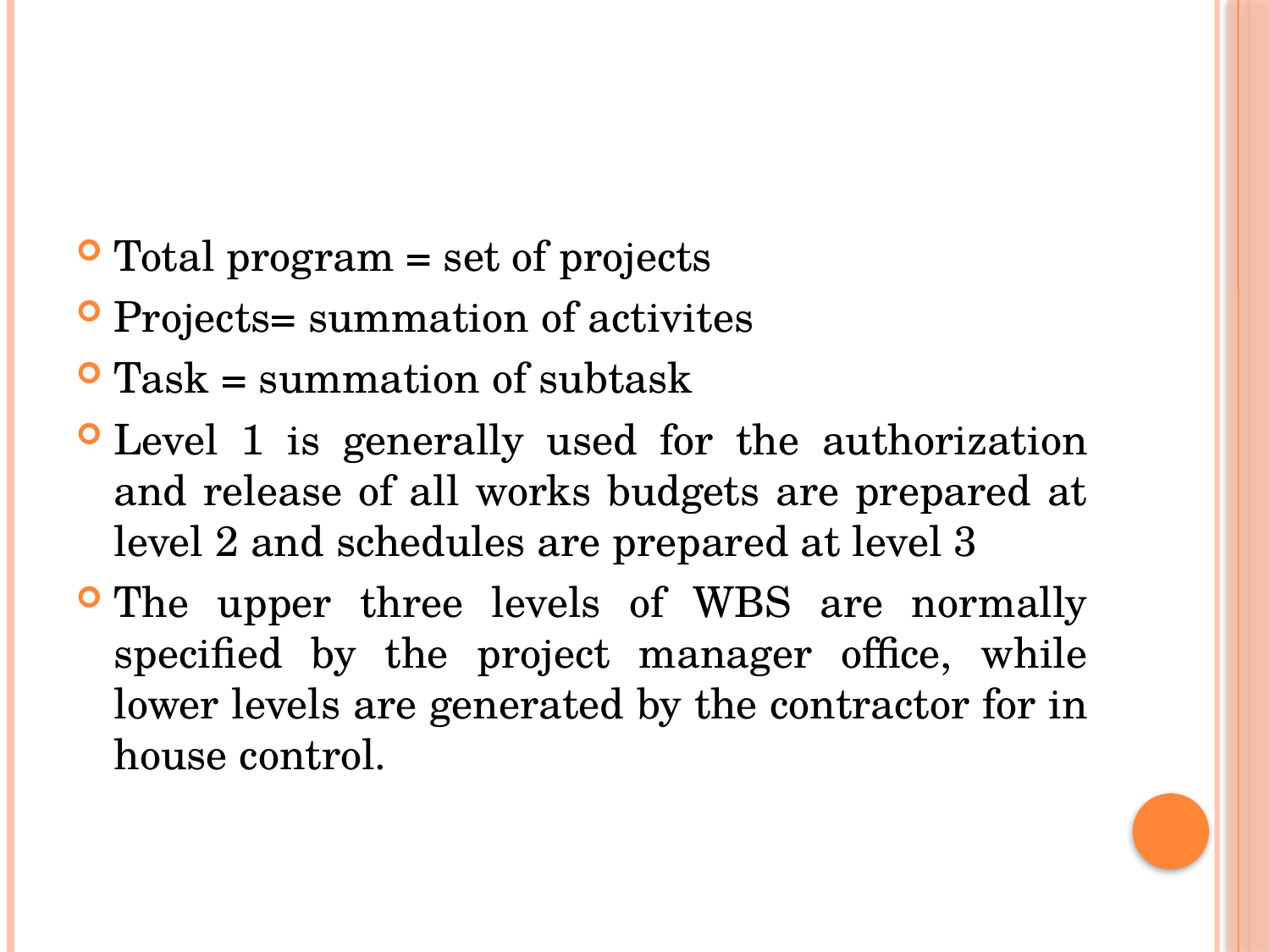

#
Total program = set of projects
Projects= summation of activites
Task = summation of subtask
Level 1 is generally used for the authorization and release of all works budgets are prepared at level 2 and schedules are prepared at level 3
The upper three levels of WBS are normally specified by the project manager office, while lower levels are generated by the contractor for in house control.